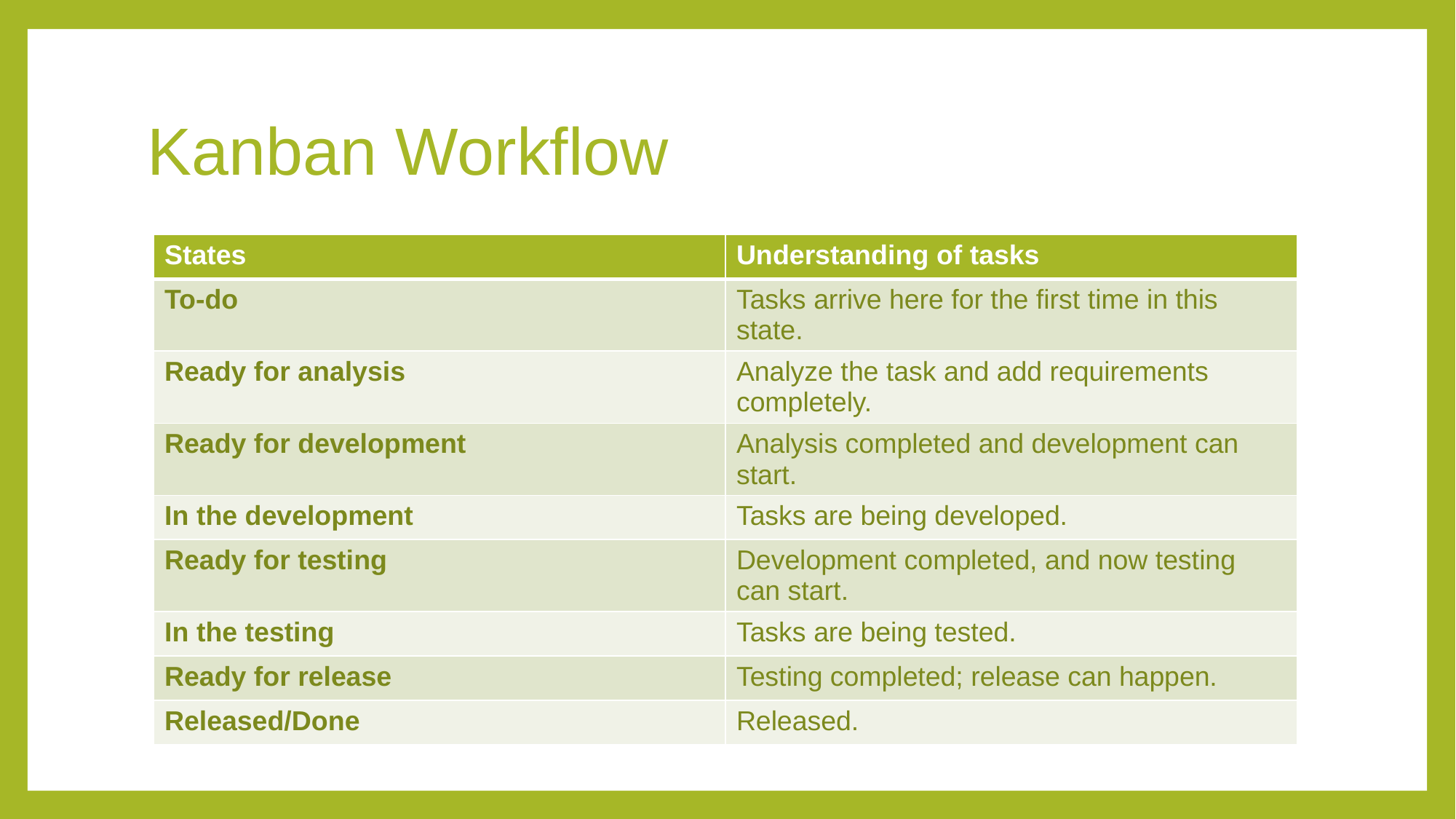

# Kanban Workflow
| States | Understanding of tasks |
| --- | --- |
| To-do | Tasks arrive here for the first time in this state. |
| Ready for analysis | Analyze the task and add requirements completely. |
| Ready for development | Analysis completed and development can start. |
| In the development | Tasks are being developed. |
| Ready for testing | Development completed, and now testing can start. |
| In the testing | Tasks are being tested. |
| Ready for release | Testing completed; release can happen. |
| Released/Done | Released. |